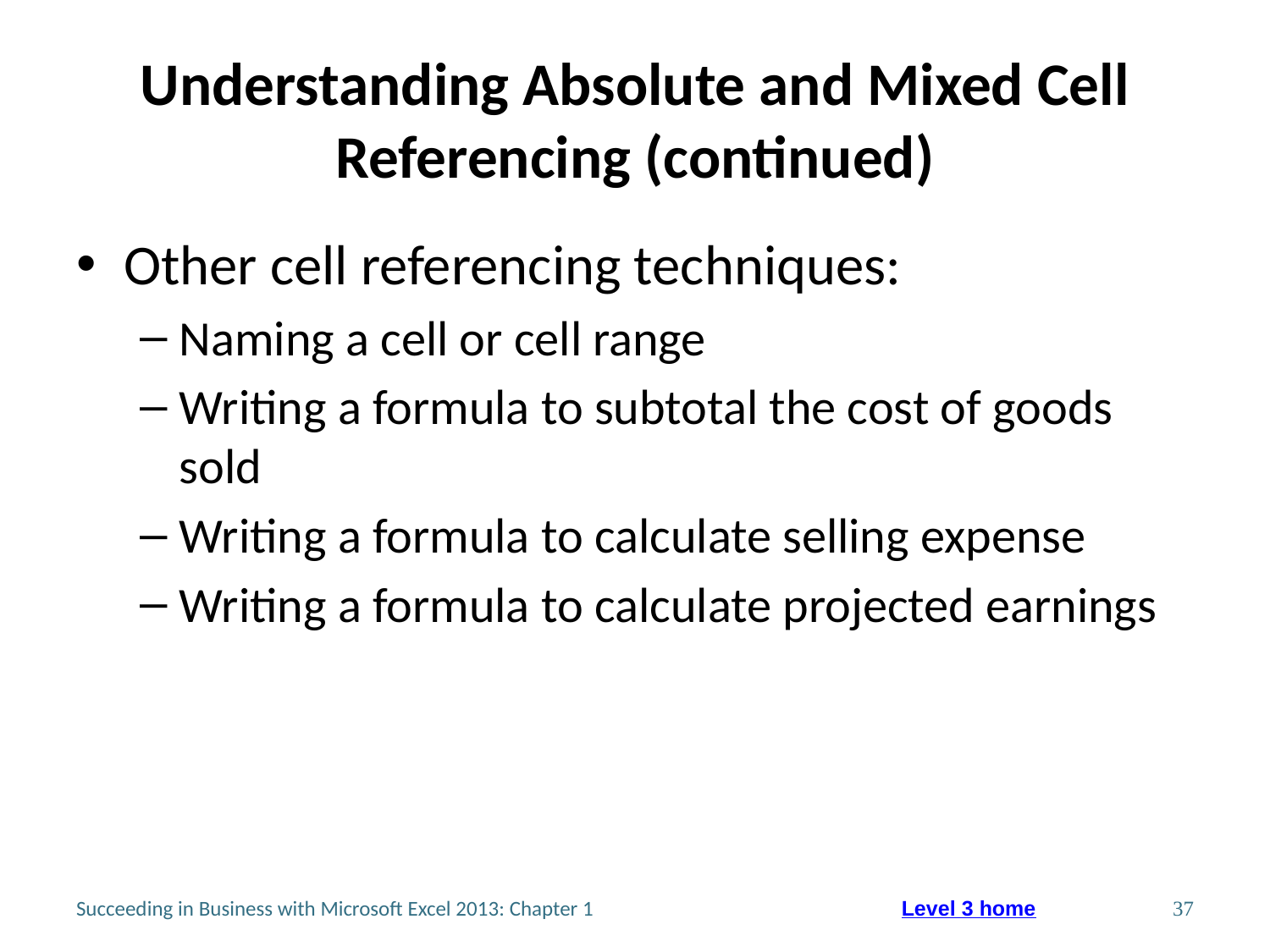

# Understanding Absolute and Mixed Cell Referencing (continued)
Other cell referencing techniques:
Naming a cell or cell range
Writing a formula to subtotal the cost of goods sold
Writing a formula to calculate selling expense
Writing a formula to calculate projected earnings
Succeeding in Business with Microsoft Excel 2013: Chapter 1
37
Level 3 home